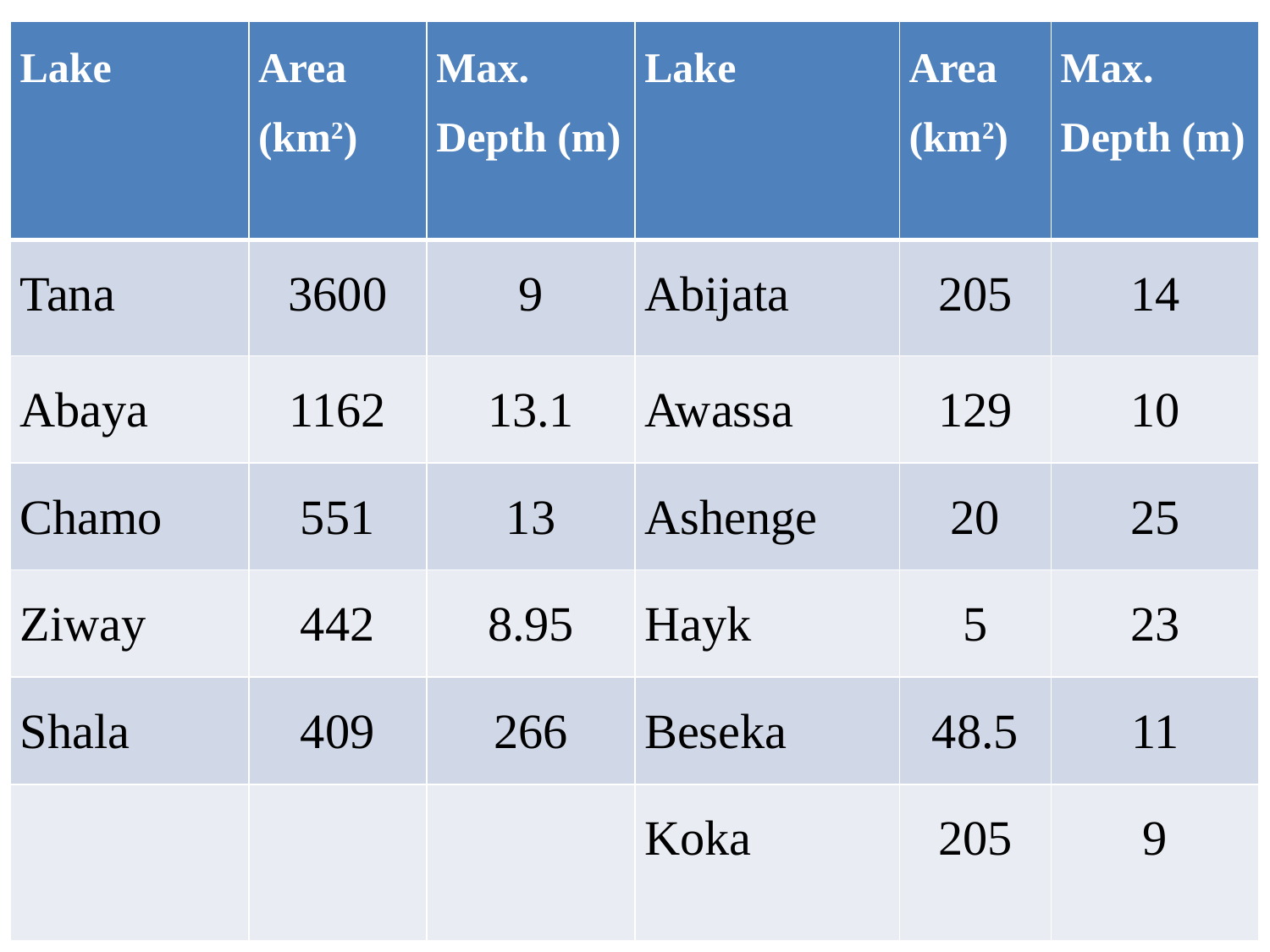

| Lake | Area (km2) | Max. Depth (m) | Lake | Area (km2) | Max. Depth (m) |
| --- | --- | --- | --- | --- | --- |
| Tana | 3600 | 9 | Abijata | 205 | 14 |
| Abaya | 1162 | 13.1 | Awassa | 129 | 10 |
| Chamo | 551 | 13 | Ashenge | 20 | 25 |
| Ziway | 442 | 8.95 | Hayk | 5 | 23 |
| Shala | 409 | 266 | Beseka | 48.5 | 11 |
|  |  |  | Koka | 205 | 9 |